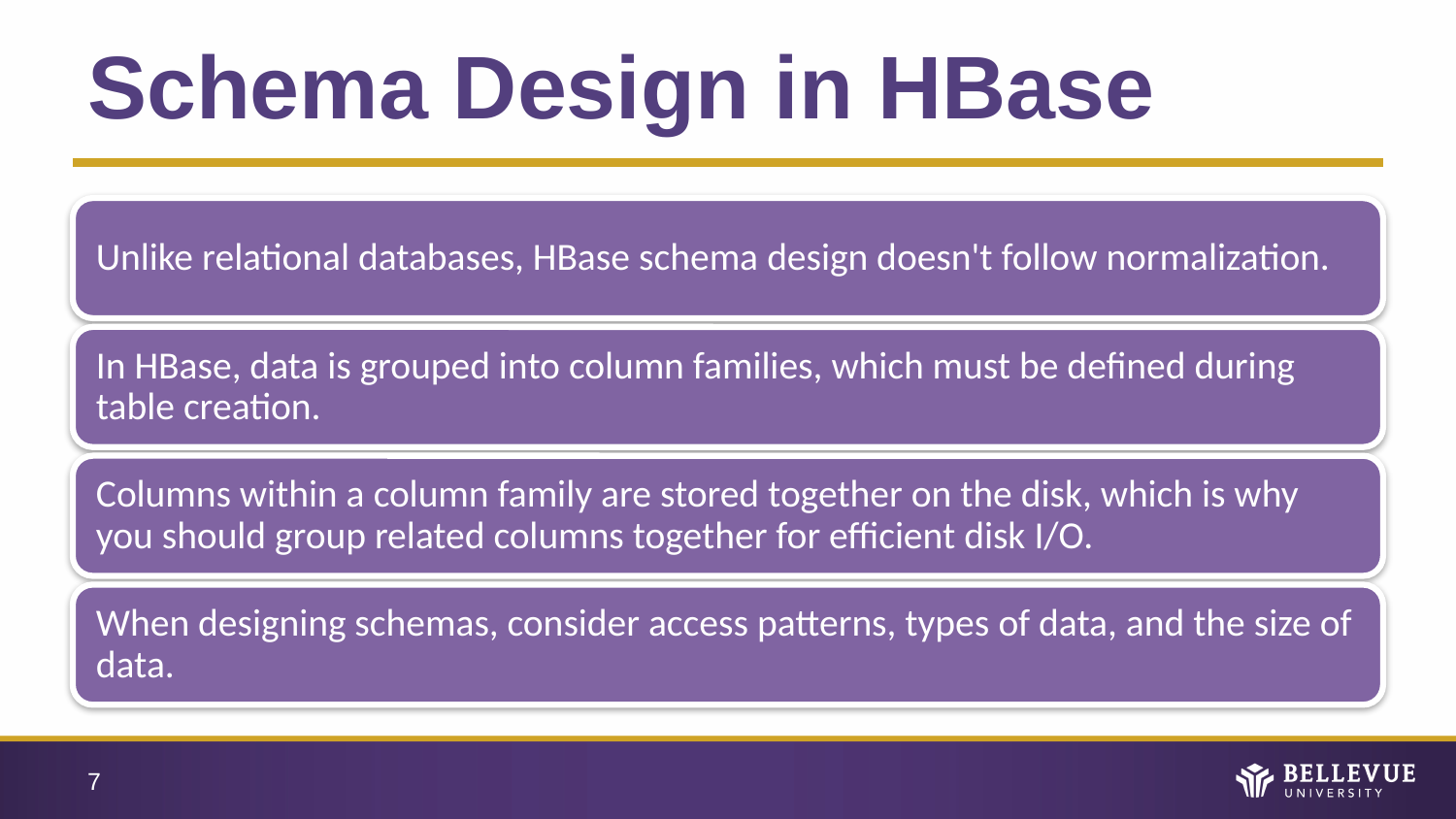

# Schema Design in HBase
Unlike relational databases, HBase schema design doesn't follow normalization.
In HBase, data is grouped into column families, which must be defined during table creation.
Columns within a column family are stored together on the disk, which is why you should group related columns together for efficient disk I/O.
When designing schemas, consider access patterns, types of data, and the size of data.